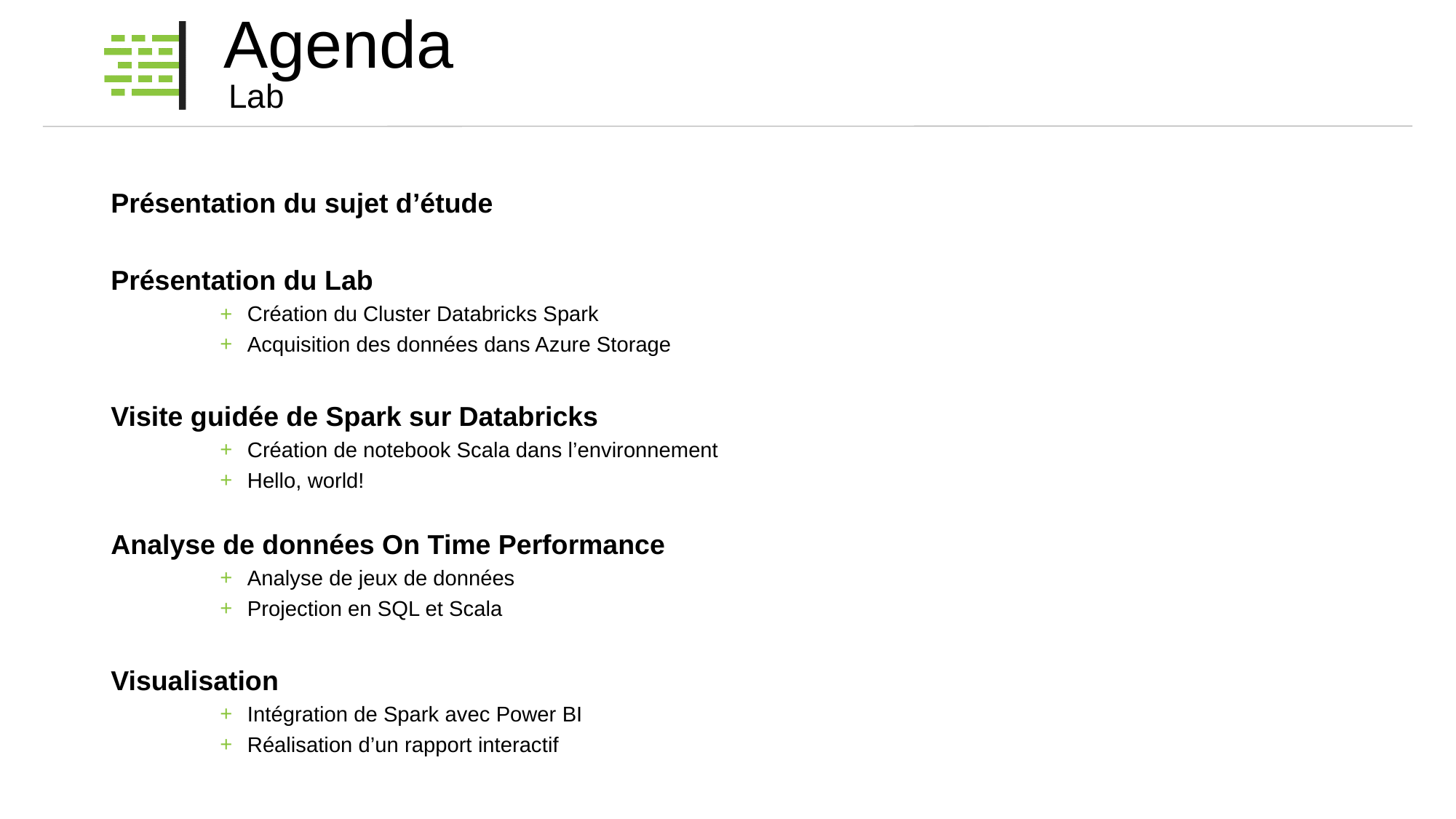

# Agenda
Lab
Présentation du sujet d’étude
Présentation du Lab
Création du Cluster Databricks Spark
Acquisition des données dans Azure Storage

Visite guidée de Spark sur Databricks
Création de notebook Scala dans l’environnement
Hello, world!
Analyse de données On Time Performance
Analyse de jeux de données
Projection en SQL et Scala

Visualisation
Intégration de Spark avec Power BI
Réalisation d’un rapport interactif